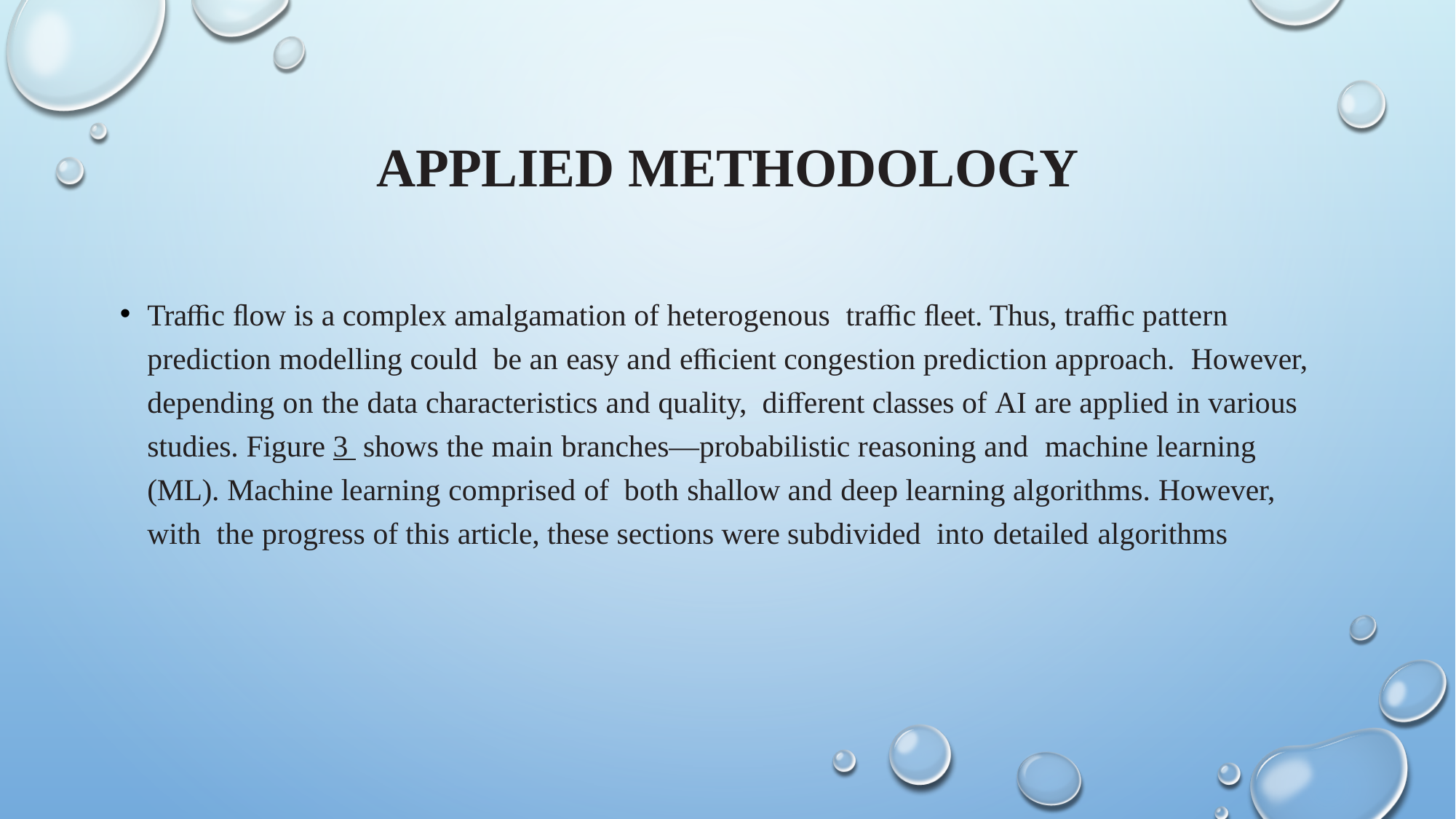

# Applied Methodology
Traﬃc ﬂow is a complex amalgamation of heterogenous  traﬃc ﬂeet. Thus, traﬃc pattern prediction modelling could  be an easy and eﬃcient congestion prediction approach.  However, depending on the data characteristics and quality,  diﬀerent classes of AI are applied in various studies. Figure 3  shows the main branches—probabilistic reasoning and  machine learning (ML). Machine learning comprised of  both shallow and deep learning algorithms. However, with  the progress of this article, these sections were subdivided  into detailed algorithms